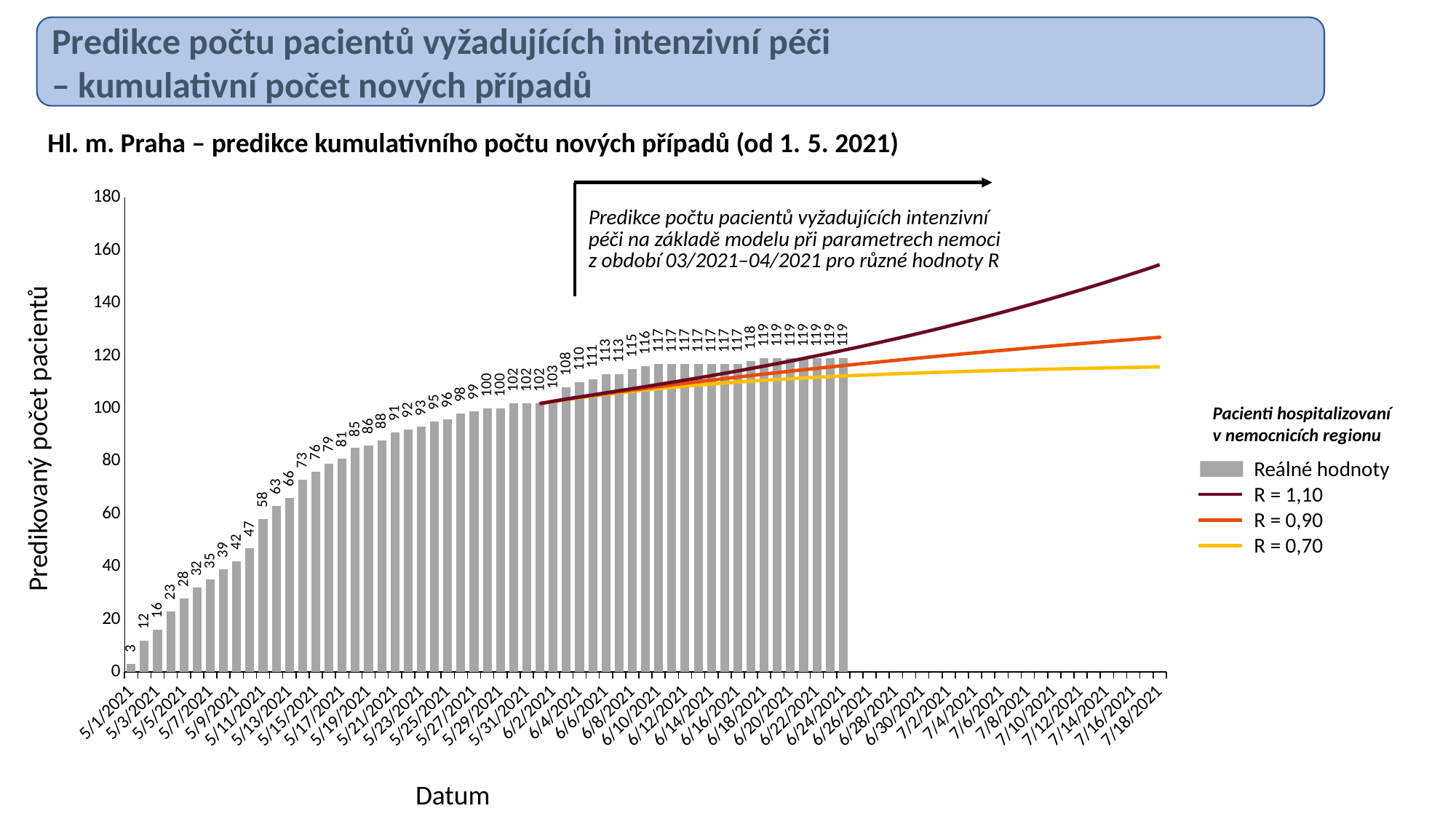

Predikce počtu pacientů vyžadujících intenzivní péči
– kumulativní počet nových případů
Hl. m. Praha – predikce kumulativního počtu nových případů (od 1. 5. 2021)

### Chart

| Category |  |  |  |  |  |
|---|---|---|---|---|---|
| 44317 | 3.0 | None | None | None | None |
| 44318 | 12.0 | None | None | None | None |
| 44319 | 16.0 | None | None | None | None |
| 44320 | 23.0 | None | None | None | None |
| 44321 | 28.0 | None | None | None | None |
| 44322 | 32.0 | None | None | None | None |
| 44323 | 35.0 | None | None | None | None |
| 44324 | 39.0 | None | None | None | None |
| 44325 | 42.0 | None | None | None | None |
| 44326 | 47.0 | None | None | None | None |
| 44327 | 58.0 | None | None | None | None |
| 44328 | 63.0 | None | None | None | None |
| 44329 | 66.0 | None | None | None | None |
| 44330 | 73.0 | None | None | None | None |
| 44331 | 76.0 | None | None | None | None |
| 44332 | 79.0 | None | None | None | None |
| 44333 | 81.0 | None | None | None | None |
| 44334 | 85.0 | None | None | None | None |
| 44335 | 86.0 | None | None | None | None |
| 44336 | 88.0 | None | None | None | None |
| 44337 | 91.0 | None | None | None | None |
| 44338 | 92.0 | None | None | None | None |
| 44339 | 93.0 | None | None | None | None |
| 44340 | 95.0 | None | None | None | None |
| 44341 | 96.0 | None | None | None | None |
| 44342 | 98.0 | None | None | None | None |
| 44343 | 99.0 | None | None | None | None |
| 44344 | 100.0 | None | None | None | None |
| 44345 | 100.0 | None | None | None | None |
| 44346 | 102.0 | None | None | None | None |
| 44347 | 102.0 | None | None | None | None |
| 44348 | 102.0 | 101.85029714880316 | None | 101.86614358835662 | 101.88199002790978 |
| 44349 | 103.0 | 102.65031579898842 | None | 102.6954650298376 | 102.74105443956284 |
| 44350 | 108.0 | 103.40113190629863 | None | 103.48703019384298 | 103.57352235837352 |
| 44351 | 110.0 | 104.09927833815465 | None | 104.23590890133299 | 104.37282422066367 |
| 44352 | 111.0 | 104.75382644775192 | None | 104.95276252762366 | 105.15371483036803 |
| 44353 | 113.0 | 105.3783683791463 | None | 105.6536675893661 | 105.93555218858566 |
| 44354 | 113.0 | 105.9697765033478 | None | 106.3383503658395 | 106.72201388548253 |
| 44355 | 115.0 | 106.52607446802739 | None | 107.00529886475788 | 107.51373032373857 |
| 44356 | 116.0 | 107.05382887303001 | None | 107.65938307744452 | 108.31314478276019 |
| 44357 | 117.0 | 107.55317795538879 | None | 108.30005289300816 | 109.11936604804251 |
| 44358 | 117.0 | 108.02149917816965 | None | 108.9239025262491 | 109.93094956303133 |
| 44359 | 117.0 | 108.46792608839175 | None | 109.54057478276232 | 110.75972761910957 |
| 44360 | 117.0 | 108.89046897609758 | None | 110.14809966293382 | 111.60537815699492 |
| 44361 | 117.0 | 109.29271514332001 | None | 110.74880979908652 | 112.4693974753585 |
| 44362 | 117.0 | 109.67293943444304 | None | 111.33991909929154 | 113.34913028259227 |
| 44363 | 117.0 | 110.03286578368571 | None | 111.92143502963002 | 114.24369228084248 |
| 44364 | 118.0 | 110.37311572591425 | None | 112.49336217522043 | 115.15468627065236 |
| 44365 | 119.0 | 110.69462813811494 | None | 113.0563715939125 | 116.08326348786535 |
| 44366 | 119.0 | 111.00015295770825 | None | 113.61193715902019 | 117.03137166238565 |
| 44367 | 119.0 | 111.29091319006174 | None | 114.16058265978563 | 117.99990764998967 |
| 44368 | 119.0 | 111.56703739785783 | None | 114.7022246399077 | 118.98774386274795 |
| 44369 | 119.0 | 111.82948418610879 | None | 115.23644229357099 | 119.99458748074362 |
| 44370 | 119.0 | 112.0792032370455 | None | 115.76343561390948 | 121.02193716231042 |
| 44371 | 119.0 | 112.31666557678113 | None | 116.28355435447719 | 122.0705876603794 |
| 44372 | 0.0 | 112.54259013194745 | None | 116.79671617459802 | 123.14040927340129 |
| 44373 | 0.0 | 112.75781477805238 | None | 117.30327315205395 | 124.23147772116421 |
| 44374 | 0.0 | 112.96318003129498 | None | 117.8032812069525 | 125.34471443460296 |
| 44375 | 0.0 | 113.1590386407227 | None | 118.29700592180741 | 126.48021172908037 |
| 44376 | 0.0 | 113.34645474316358 | None | 118.78433348475397 | 127.63803640519372 |
| 44377 | 0.0 | 113.52561650383963 | None | 119.26579260141153 | 128.81970235073763 |
| 44378 | 0.0 | 113.69689810119866 | None | 119.74115918667258 | 130.02453879200806 |
| 44379 | 0.0 | 113.86079577473905 | None | 120.21060717351004 | 131.25364170076105 |
| 44380 | 0.0 | 114.01808501862692 | None | 120.67420014695215 | 132.50702010817932 |
| 44381 | 0.0 | 114.1687648964159 | None | 121.13200569812676 | 133.78532118506553 |
| 44382 | 0.0 | 114.3135406614071 | None | 121.58452304101252 | 135.08889465991186 |
| 44383 | 0.0 | 114.45274254442083 | None | 122.03151268574561 | 136.41854250773406 |
| 44384 | 0.0 | 114.58711950719051 | None | 122.47299071417102 | 137.77425229976924 |
| 44385 | 0.0 | 114.71621980455987 | None | 122.90943891881854 | 139.1567265301612 |
| 44386 | 0.0 | 114.84100061706644 | None | 123.3405898599099 | 140.56590083179887 |
| 44387 | 0.0 | 114.96136702895724 | None | 123.76688275602238 | 142.00283400769172 |
| 44388 | 0.0 | 115.07750464324299 | None | 124.18804969536598 | 143.46799016215746 |
| 44389 | 0.0 | 115.18998792335938 | None | 124.60450650886702 | 144.96137569778497 |
| 44390 | 0.0 | 115.29868361445641 | None | 125.015945465298 | 146.48404441145934 |
| 44391 | 0.0 | 115.40450236134511 | None | 125.42279673626186 | 148.03652936644275 |
| 44392 | 0.0 | 115.50697083683795 | None | 125.82517451397695 | 149.61879351002023 |
| 44393 | 0.0 | 115.60652751954848 | None | 126.22274712405664 | 151.23154423231563 |
| 44394 | 0.0 | 115.70290012090558 | None | 126.61633034297228 | 152.87561231228077 |
| 44395 | 0.0 | 115.7969724239653 | None | 127.00531576290084 | 154.55147167869586 |
|  | None | None | None | None | None |
|  | None | None | None | None | None |
|  | None | None | None | None | None |
|  | None | None | None | None | None |
|  | None | None | None | None | None |
|  | None | None | None | None | None |
|  | None | None | None | None | None |
|  | None | None | None | None | None |
|  | None | None | None | None | None |
|  | None | None | None | None | None |
|  | None | None | None | None | None |
|  | None | None | None | None | None |
|  | None | None | None | None | None |
|  | None | None | None | None | None |
|  | None | None | None | None | None |
|  | None | None | None | None | None |
|  | None | None | None | None | None |
|  | None | None | None | None | None |
|  | None | None | None | None | None |
|  | None | None | None | None | None |
|  | None | None | None | None | None |
|  | None | None | None | None | None |
|  | None | None | None | None | None |
|  | None | None | None | None | None |
|  | None | None | None | None | None |
|  | None | None | None | None | None |
|  | None | None | None | None | None |
|  | None | None | None | None | None |
|  | None | None | None | None | None |
|  | None | None | None | None | None |
|  | None | None | None | None | None |
|  | None | None | None | None | None |
|  | None | None | None | None | None |
|  | None | None | None | None | None |
|  | None | None | None | None | None |
|  | None | None | None | None | None |
|  | None | None | None | None | None |
|  | None | None | None | None | None |
|  | None | None | None | None | None |
|  | None | None | None | None | None |
|  | None | None | None | None | None |
|  | None | None | None | None | None |
|  | None | None | None | None | None |
|  | None | None | None | None | None |
|  | None | None | None | None | None |
|  | None | None | None | None | None |
|  | None | None | None | None | None |
|  | None | None | None | None | None |
|  | None | None | None | None | None |
|  | None | None | None | None | None |
|  | None | None | None | None | None |
|  | None | None | None | None | None |
|  | None | None | None | None | None |
|  | None | None | None | None | None |
|  | None | None | None | None | None |
|  | None | None | None | None | None |
|  | None | None | None | None | None |
|  | None | None | None | None | None |
|  | None | None | None | None | None |
|  | None | None | None | None | None |
|  | None | None | None | None | None |
|  | None | None | None | None | None |
|  | None | None | None | None | None |
|  | None | None | None | None | None |
|  | None | None | None | None | None |
|  | None | None | None | None | None |
|  | None | None | None | None | None |
|  | None | None | None | None | None |
|  | None | None | None | None | None |
|  | None | None | None | None | None |
|  | None | None | None | None | None |
|  | None | None | None | None | None |
|  | None | None | None | None | None |
|  | None | None | None | None | None |
|  | None | None | None | None | None |
|  | None | None | None | None | None |
|  | None | None | None | None | None |
|  | None | None | None | None | None |
|  | None | None | None | None | None |
|  | None | None | None | None | None |
|  | None | None | None | None | None |
|  | None | None | None | None | None |
|  | None | None | None | None | None |
|  | None | None | None | None | None |
|  | None | None | None | None | None |
|  | None | None | None | None | None |
|  | None | None | None | None | None |
|  | None | None | None | None | None |
|  | None | None | None | None | None |
|  | None | None | None | None | None |
|  | None | None | None | None | None |
|  | None | None | None | None | None |
|  | None | None | None | None | None |
|  | None | None | None | None | None |
|  | None | None | None | None | None |
|  | None | None | None | None | None |
|  | None | None | None | None | None |
|  | None | None | None | None | None |
|  | None | None | None | None | None |
|  | None | None | None | None | None |
|  | None | None | None | None | None |
|  | None | None | None | None | None |
| Predikce počtu pacientů vyžadujících intenzivní péči na základě modelu při parametrech nemoci z období 03/2021–04/2021 pro různé hodnoty R |
| --- |
Pacienti hospitalizovaní v nemocnicích regionu
Predikovaný počet pacientů
Reálné hodnoty
R = 1,10
R = 0,90
R = 0,70

Datum